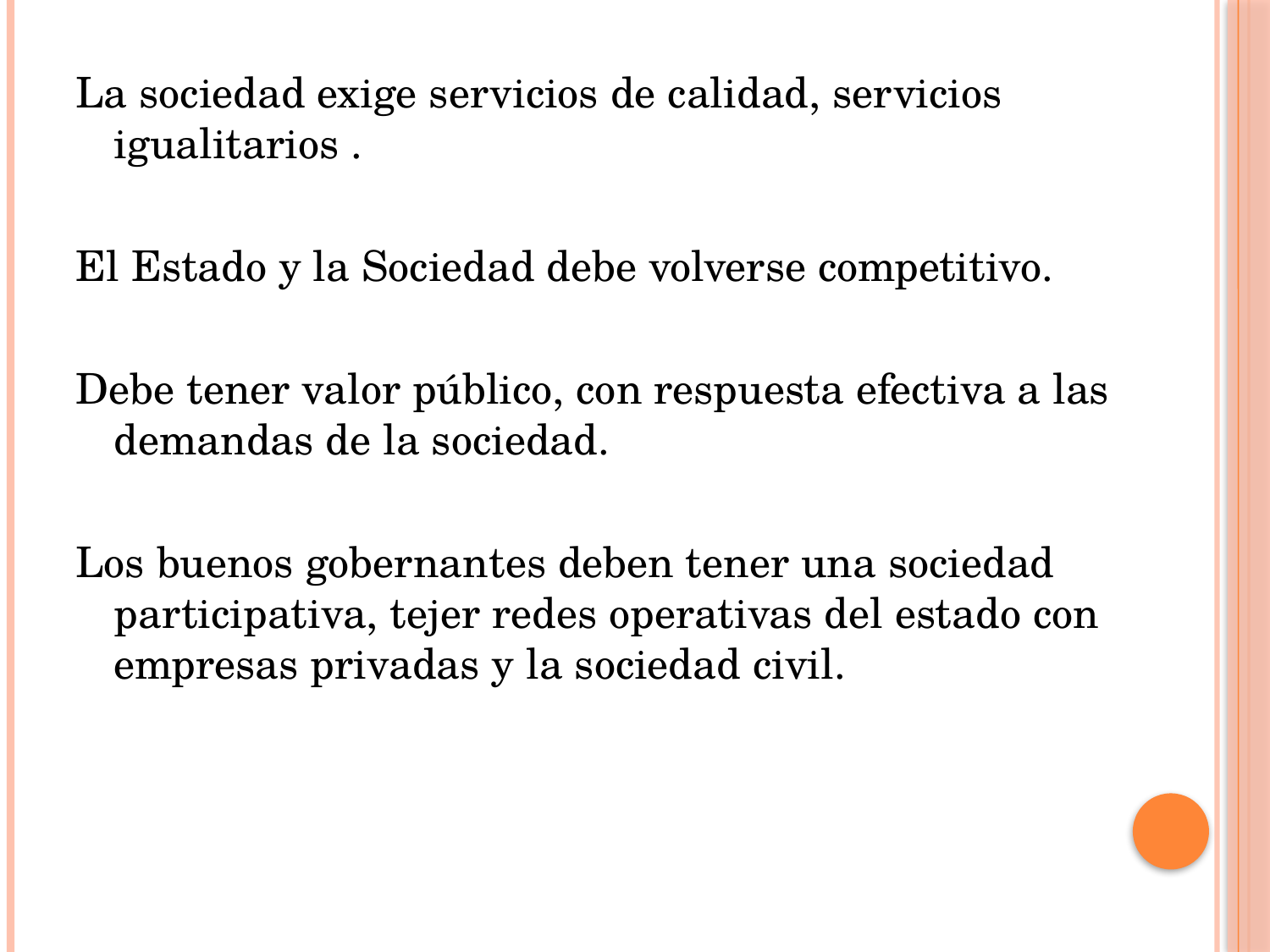

La sociedad exige servicios de calidad, servicios igualitarios .

El Estado y la Sociedad debe volverse competitivo.

Debe tener valor público, con respuesta efectiva a las demandas de la sociedad.

Los buenos gobernantes deben tener una sociedad participativa, tejer redes operativas del estado con empresas privadas y la sociedad civil.